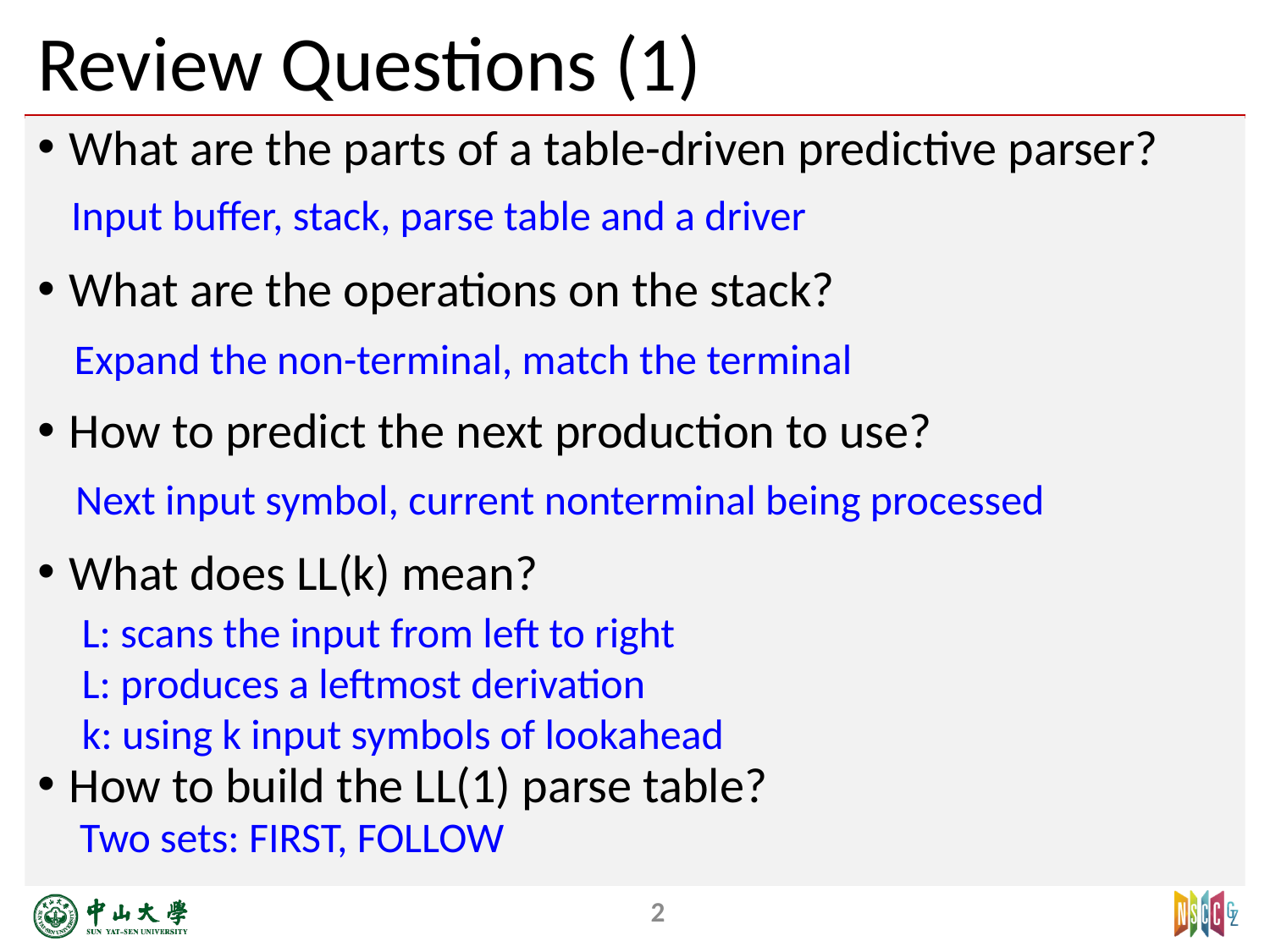

# Review Questions (1)
What are the parts of a table-driven predictive parser?

What are the operations on the stack?

How to predict the next production to use?

What does LL(k) mean?

How to build the LL(1) parse table?

Input buffer, stack, parse table and a driver
Expand the non-terminal, match the terminal
Next input symbol, current nonterminal being processed
L: scans the input from left to right
L: produces a leftmost derivation
k: using k input symbols of lookahead
Two sets: FIRST, FOLLOW
2